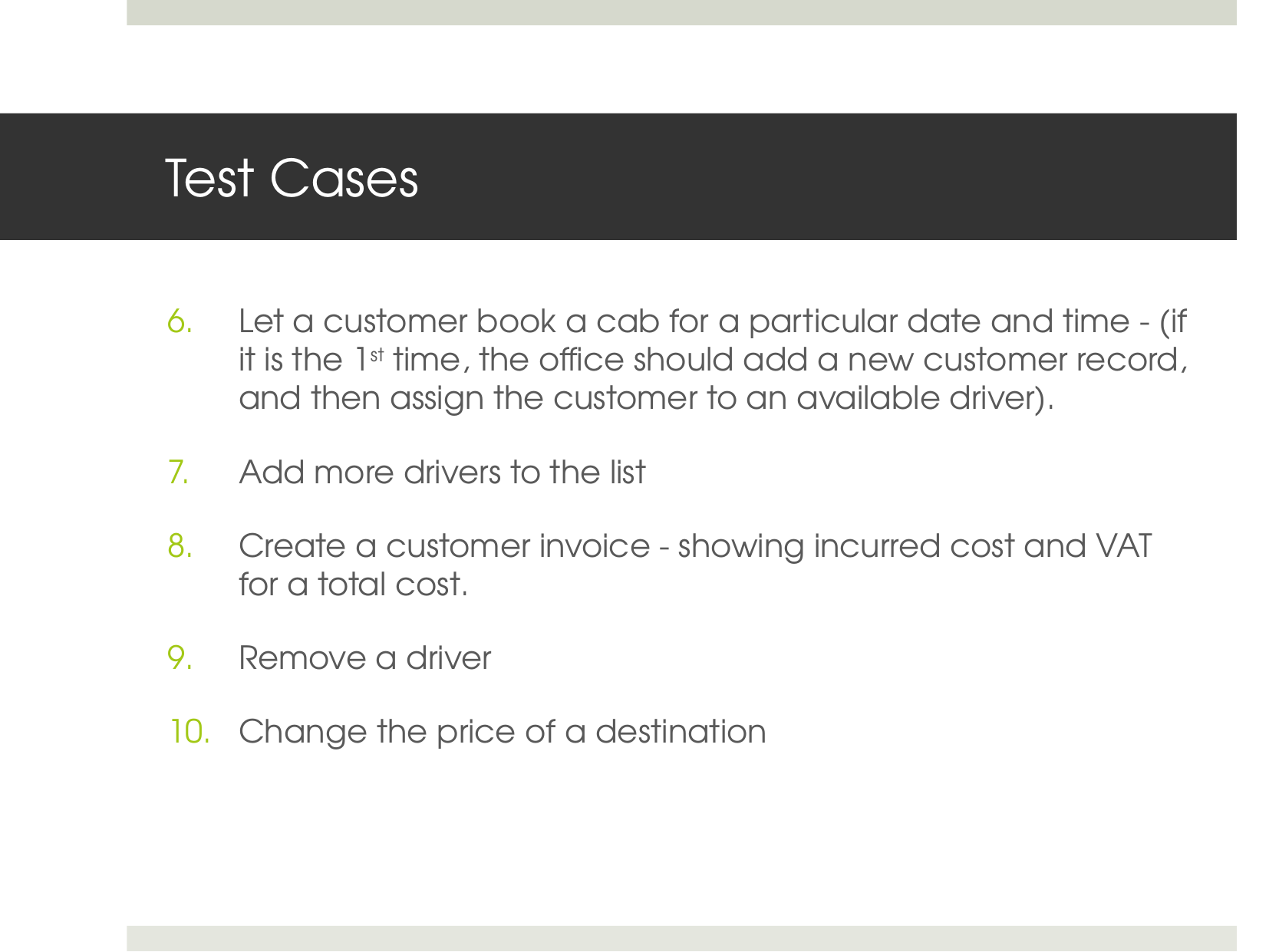

# Test Cases
Let a customer book a cab for a particular date and time - (if it is the 1st time, the office should add a new customer record, and then assign the customer to an available driver).
Add more drivers to the list
Create a customer invoice - showing incurred cost and VAT for a total cost.
Remove a driver
Change the price of a destination